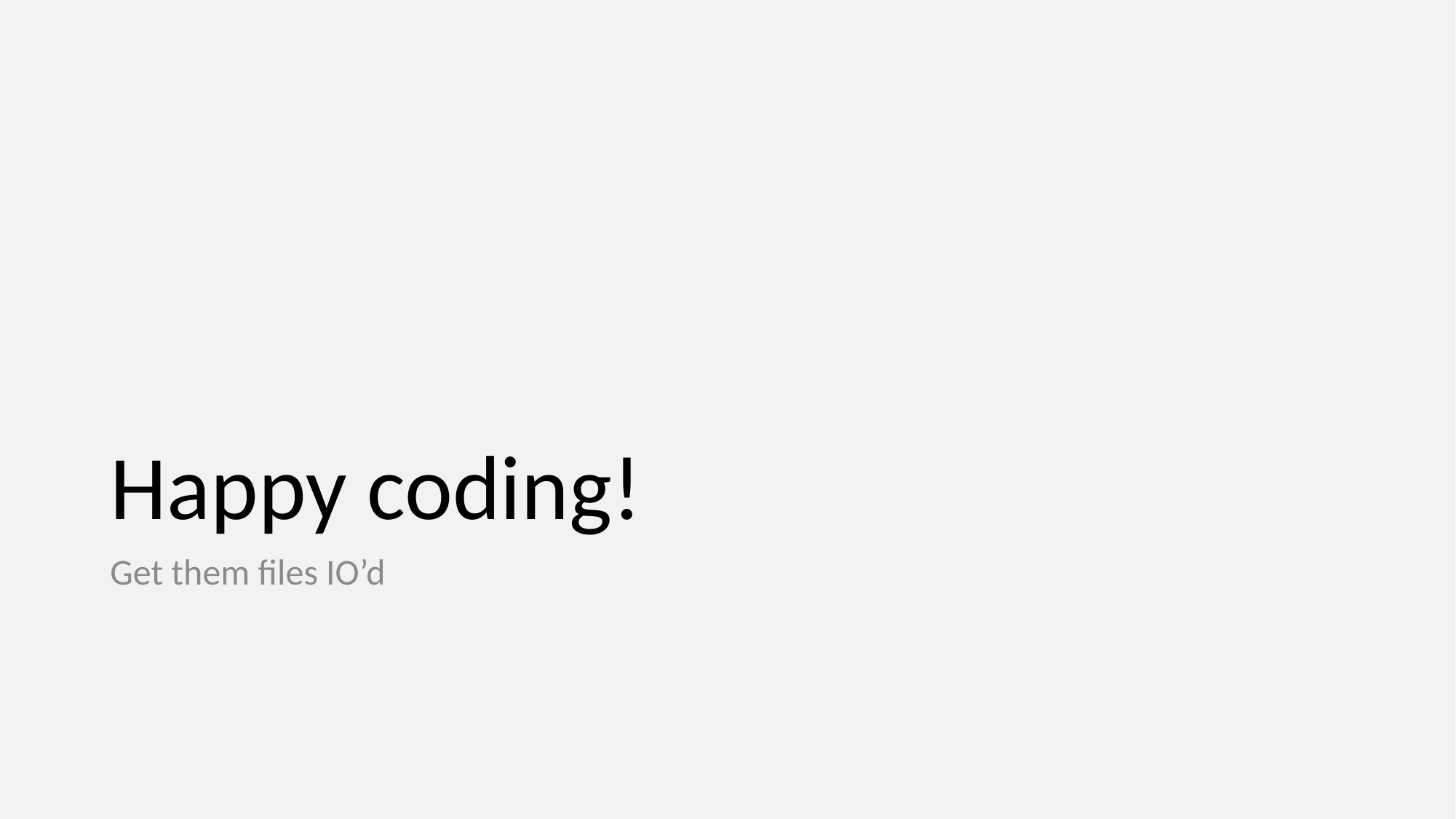

# Happy coding!
Get them files IO’d